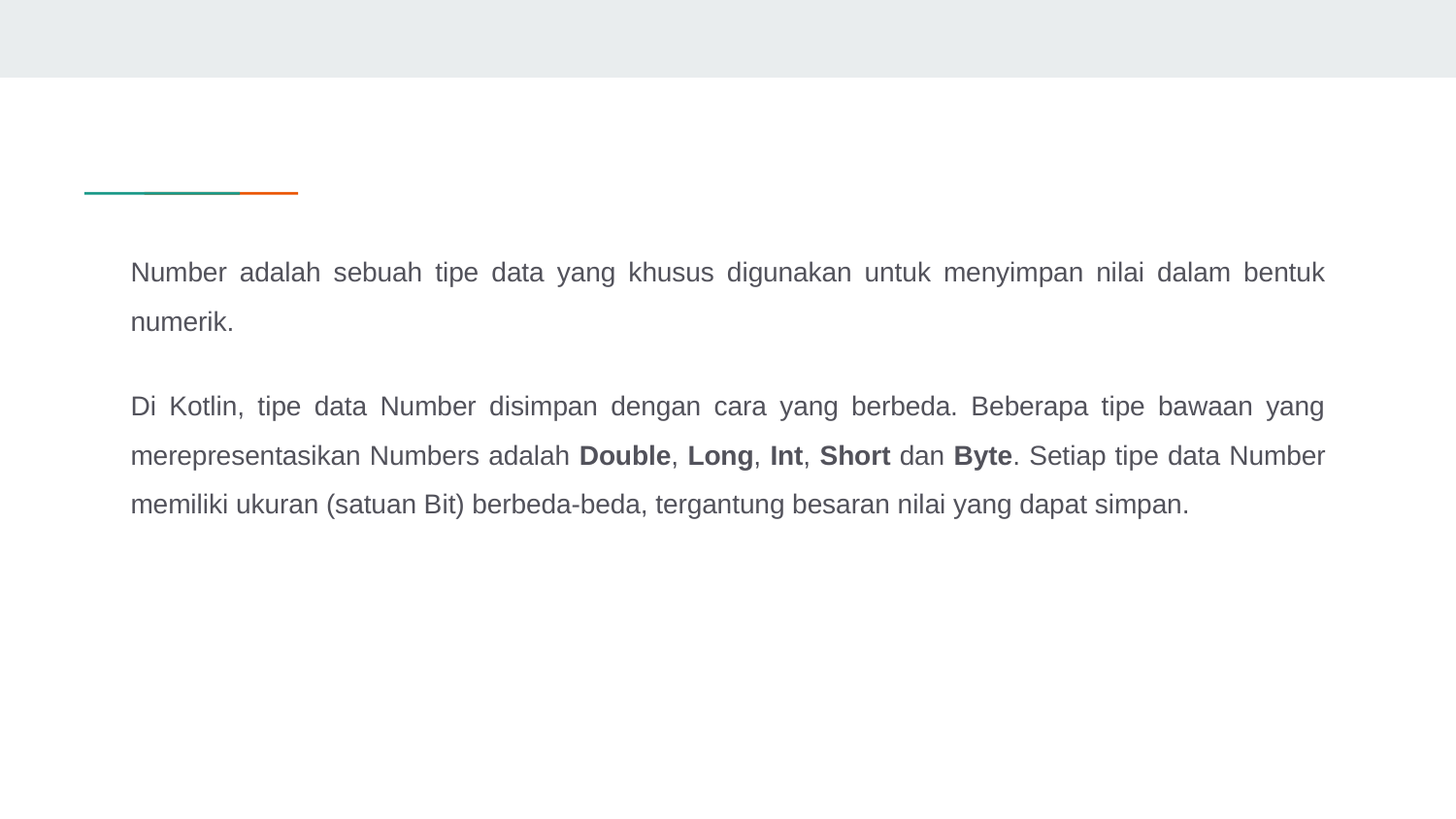

Number adalah sebuah tipe data yang khusus digunakan untuk menyimpan nilai dalam bentuk numerik.
Di Kotlin, tipe data Number disimpan dengan cara yang berbeda. Beberapa tipe bawaan yang merepresentasikan Numbers adalah Double, Long, Int, Short dan Byte. Setiap tipe data Number memiliki ukuran (satuan Bit) berbeda-beda, tergantung besaran nilai yang dapat simpan.